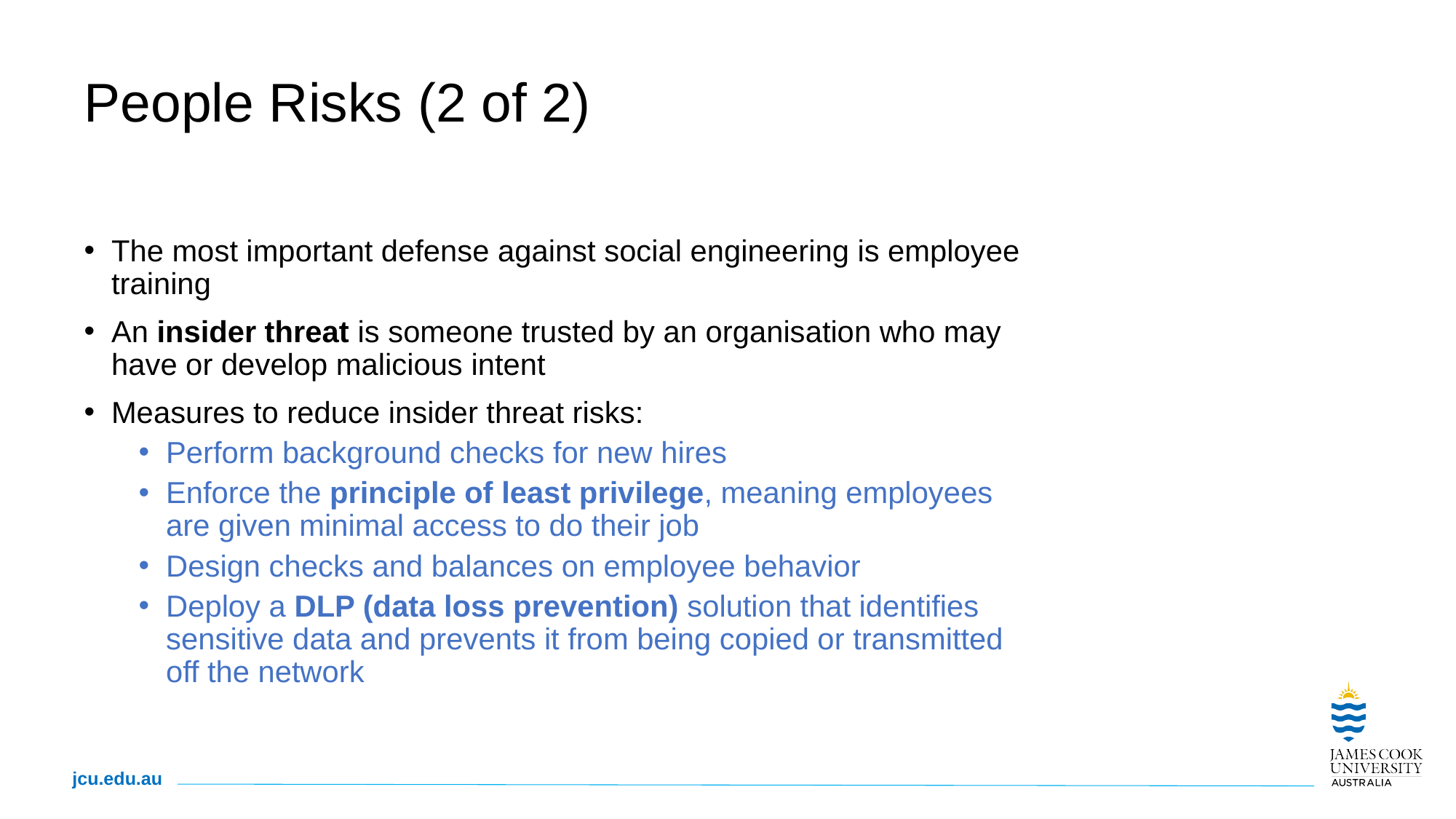

# People Risks (2 of 2)
The most important defense against social engineering is employee training
An insider threat is someone trusted by an organisation who may have or develop malicious intent
Measures to reduce insider threat risks:
Perform background checks for new hires
Enforce the principle of least privilege, meaning employees are given minimal access to do their job
Design checks and balances on employee behavior
Deploy a DLP (data loss prevention) solution that identifies sensitive data and prevents it from being copied or transmitted off the network